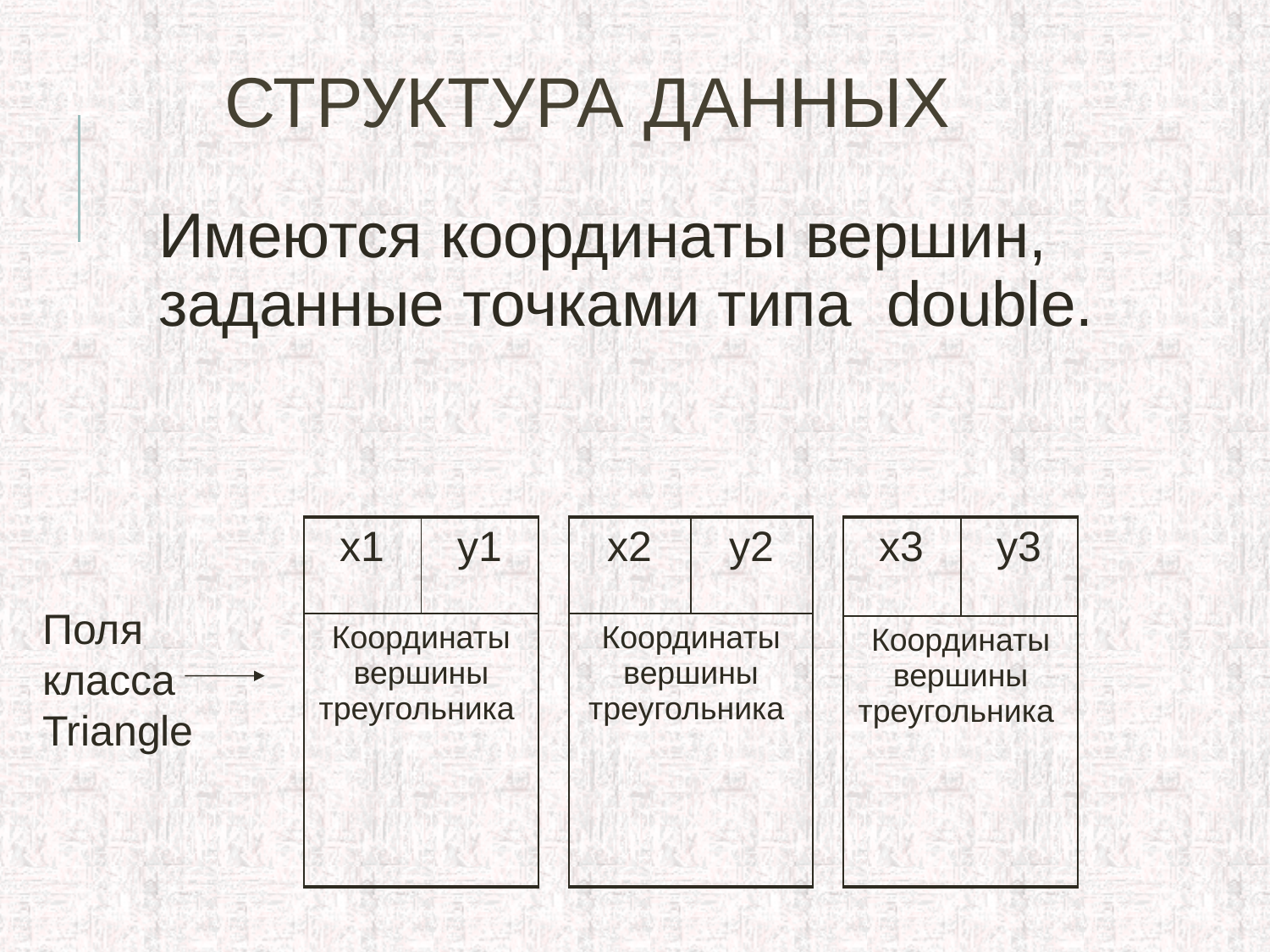

# СТРУКТУРА ДАННЫХ
Имеются координаты вершин, заданные точками типа  double.

| x1 | y1 |
| --- | --- |
| Координаты вершины треугольника |  |
| x2 | y2 |
| --- | --- |
| Координаты вершины треугольника |  |
| x3 | y3 |
| --- | --- |
| Координаты вершины треугольника |  |
Поля класса Triangle